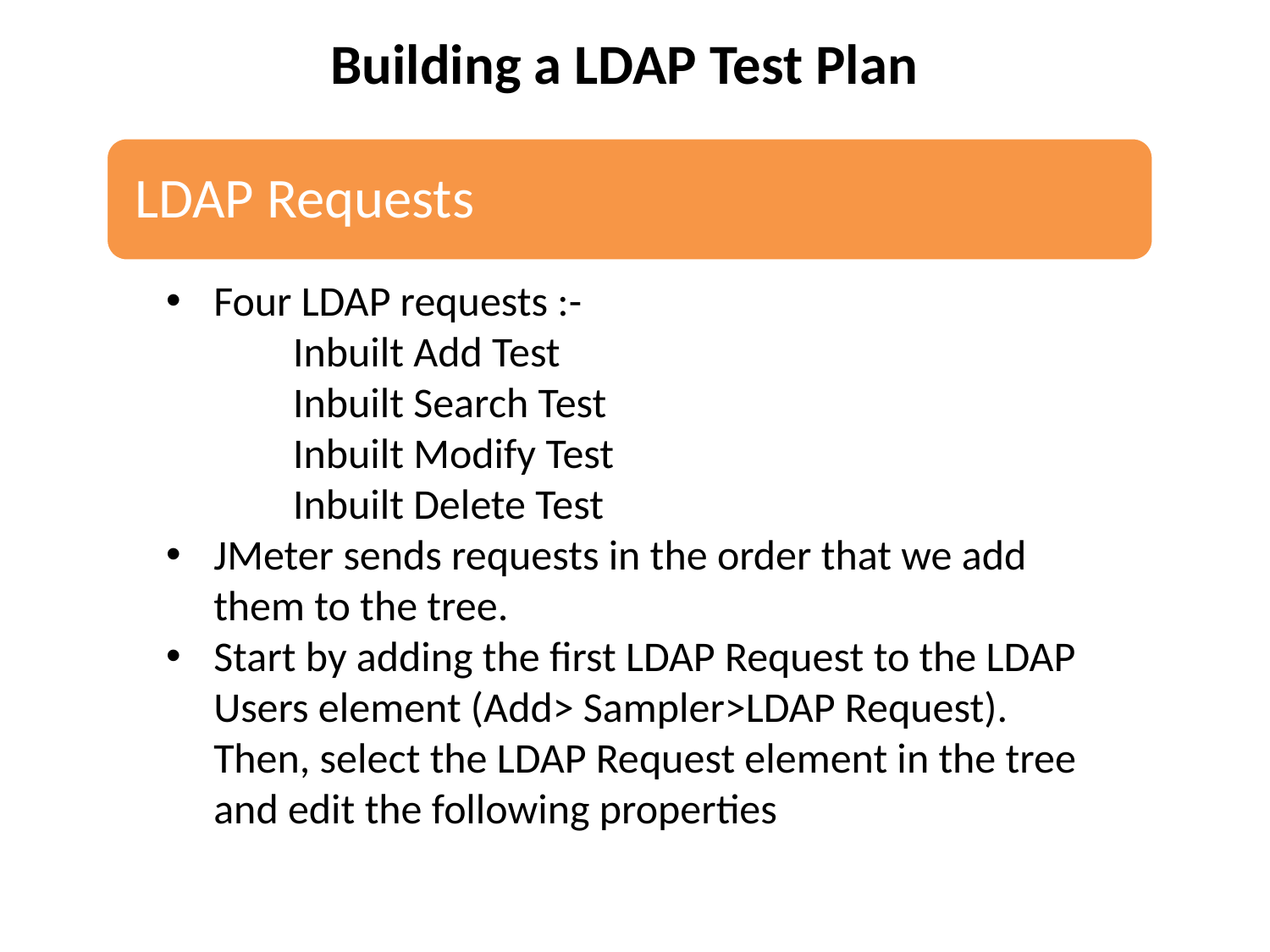

Building a LDAP Test Plan

LDAP Requests

Four LDAP requests :-
	Inbuilt Add Test
	Inbuilt Search Test
	Inbuilt Modify Test
	Inbuilt Delete Test
JMeter sends requests in the order that we add them to the tree.
Start by adding the first LDAP Request to the LDAP Users element (Add> Sampler>LDAP Request). Then, select the LDAP Request element in the tree and edit the following properties